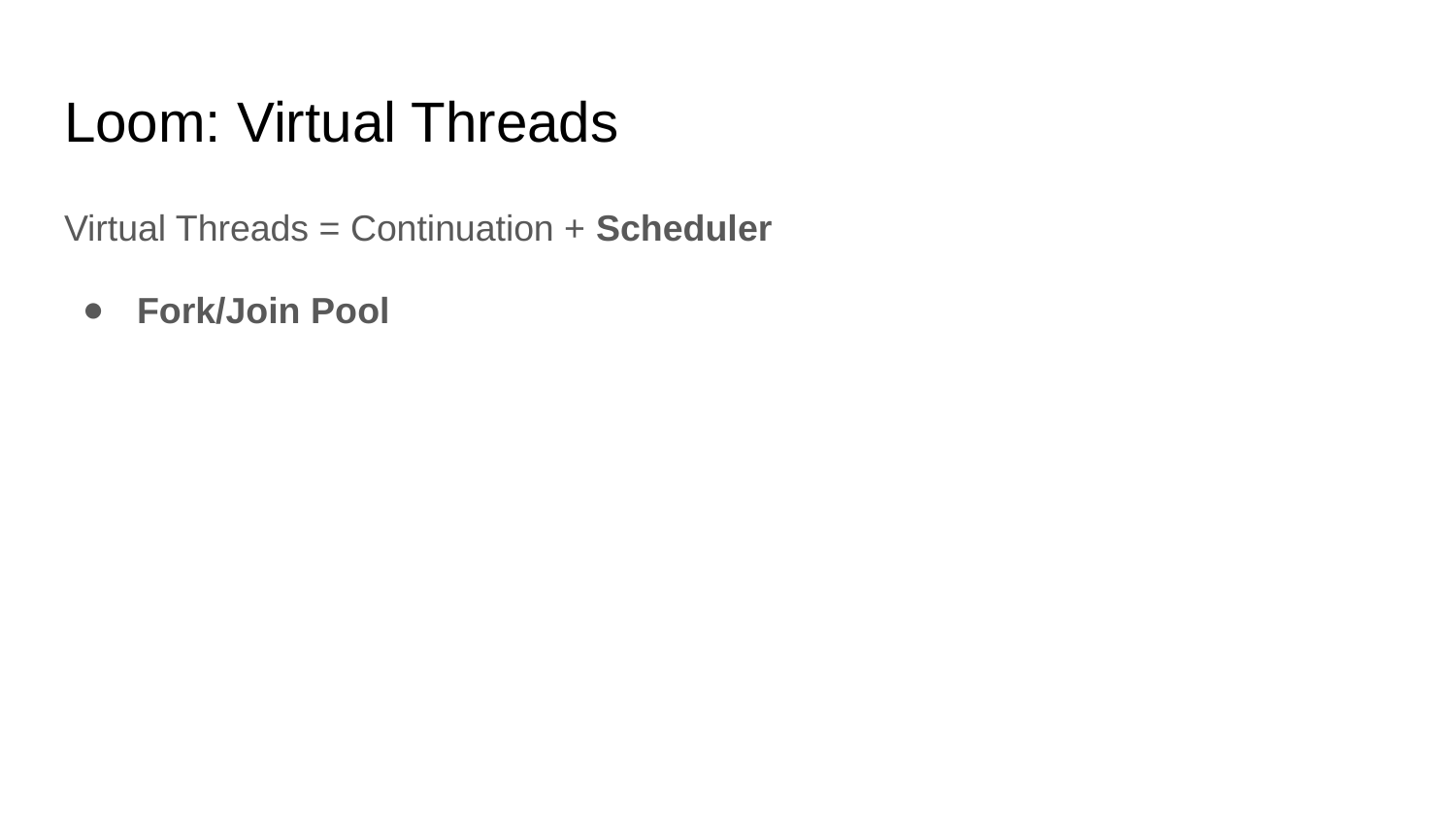

# Loom: Virtual Threads
Virtual Threads = Continuation + Scheduler
Fork/Join Pool